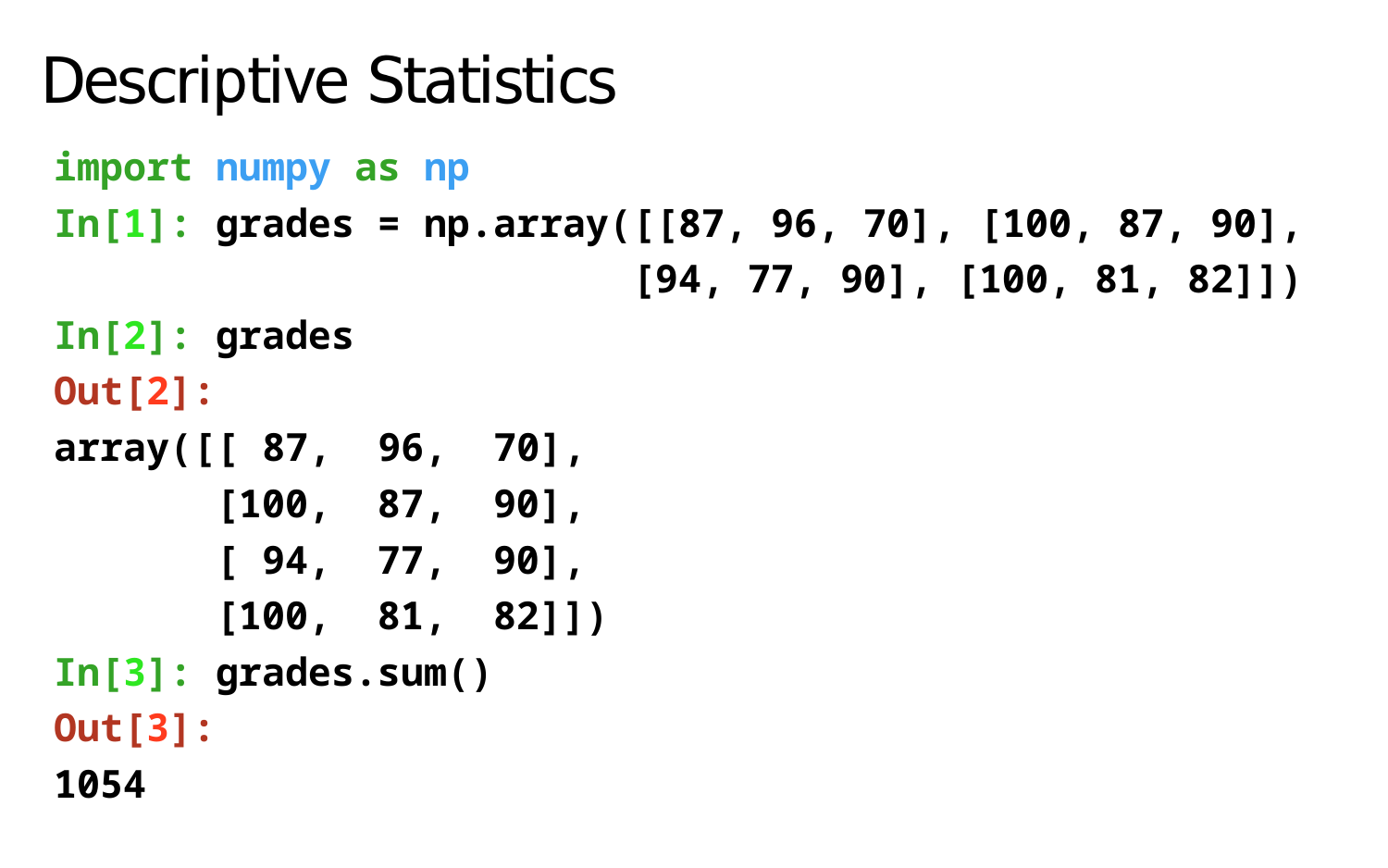

# Descriptive Statistics

import numpy as np
In[1]: grades = np.array([[87, 96, 70], [100, 87, 90],
                         [94, 77, 90], [100, 81, 82]])
In[2]: grades
Out[2]:
array([[ 87,  96,  70],
       [100,  87,  90],
       [ 94,  77,  90],
       [100,  81,  82]])
In[3]: grades.sum()
Out[3]:
1054